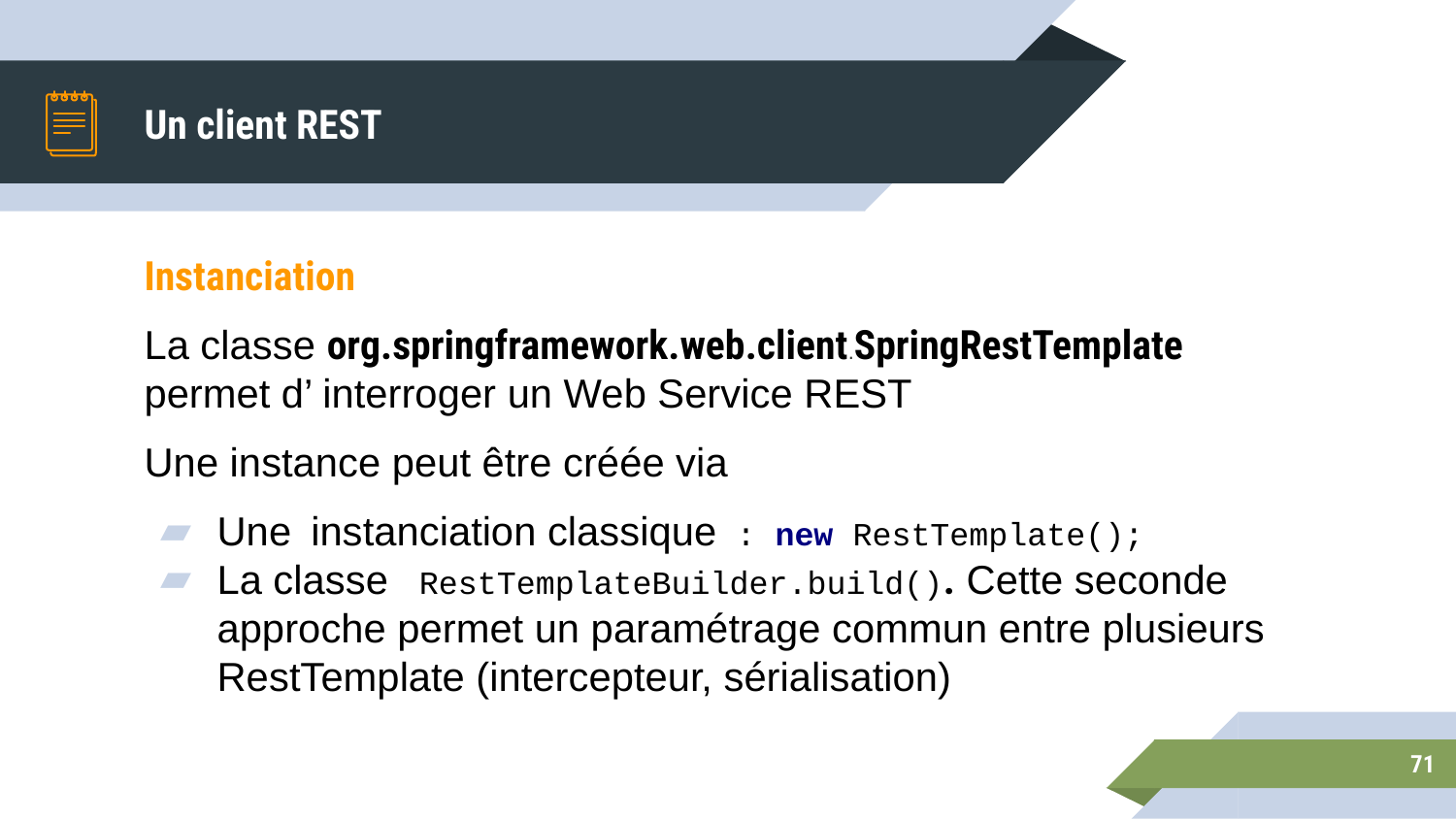

# Un client REST

Instanciation
La classe org.springframework.web.client.SpringRestTemplate permet d’ interroger un Web Service REST
Une instance peut être créée via
Une instanciation classique : new RestTemplate();
La classe  RestTemplateBuilder.build(). Cette seconde approche permet un paramétrage commun entre plusieurs RestTemplate (intercepteur, sérialisation)

71